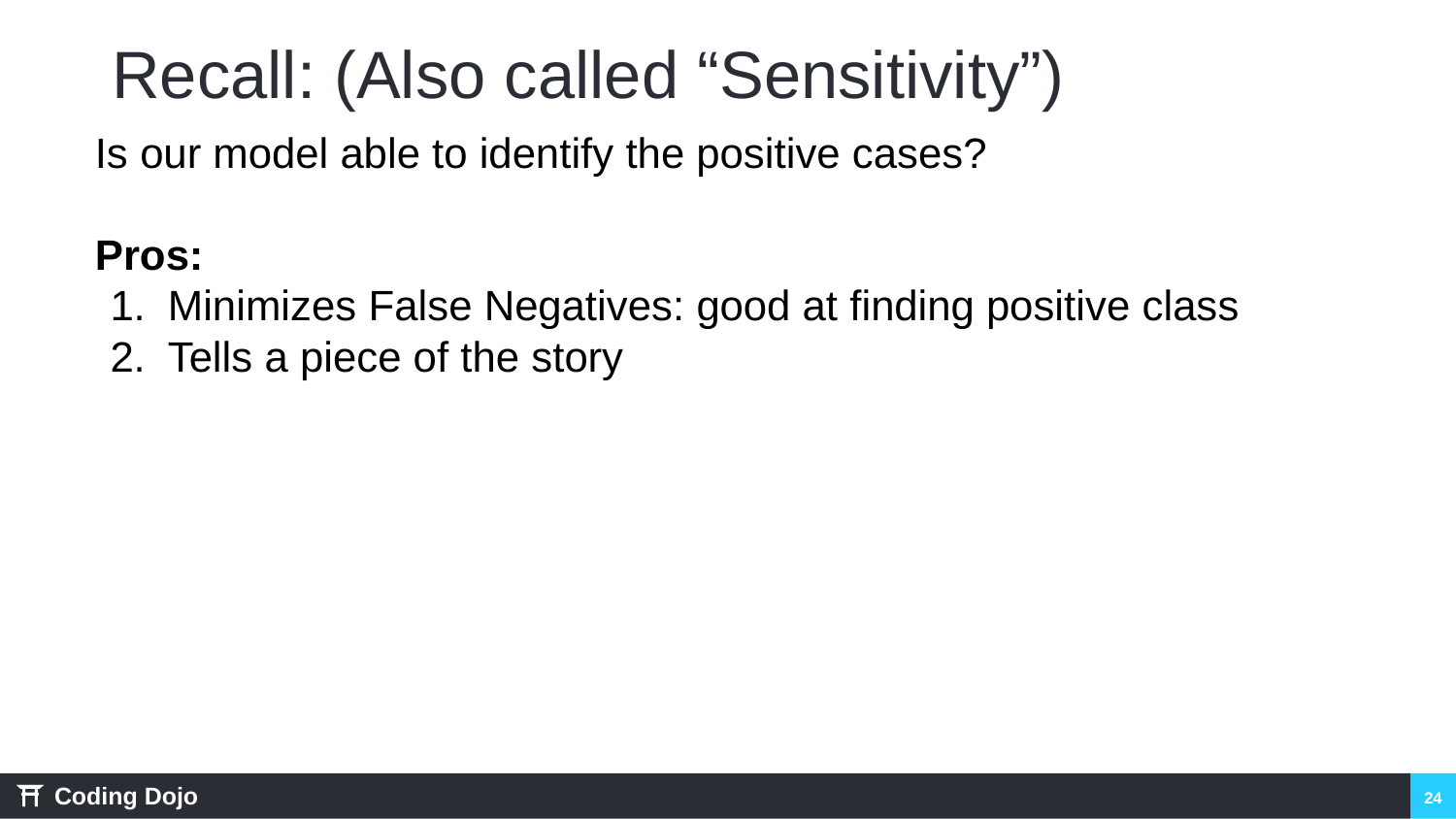

Recall: (Also called “Sensitivity”)
Is our model able to identify the positive cases?

Pros:
Minimizes False Negatives: good at finding positive class
Tells a piece of the story